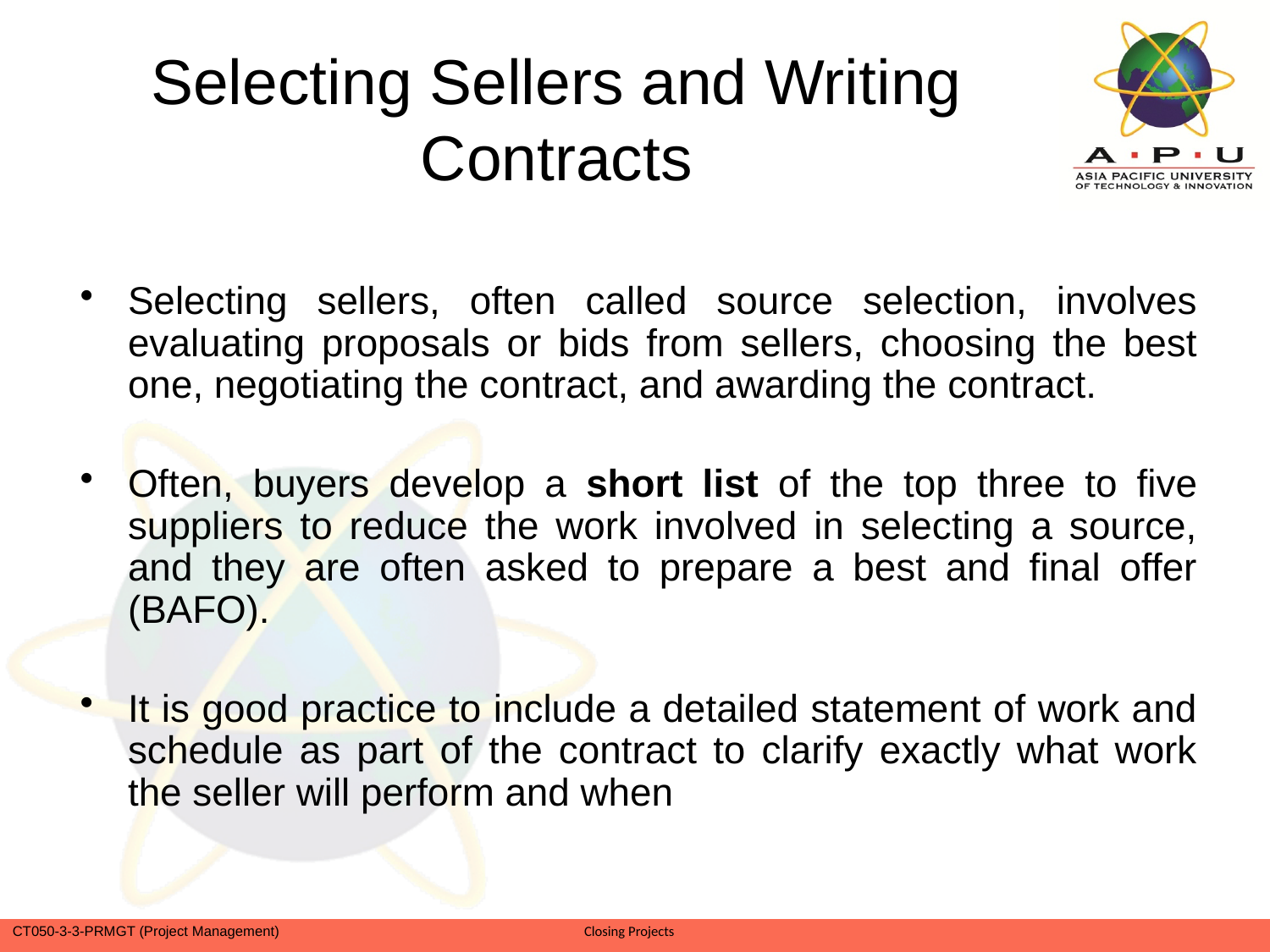

# Selecting Sellers and Writing Contracts
Selecting sellers, often called source selection, involves evaluating proposals or bids from sellers, choosing the best one, negotiating the contract, and awarding the contract.

Often, buyers develop a short list of the top three to five suppliers to reduce the work involved in selecting a source, and they are often asked to prepare a best and final offer (BAFO).

It is good practice to include a detailed statement of work and schedule as part of the contract to clarify exactly what work the seller will perform and when